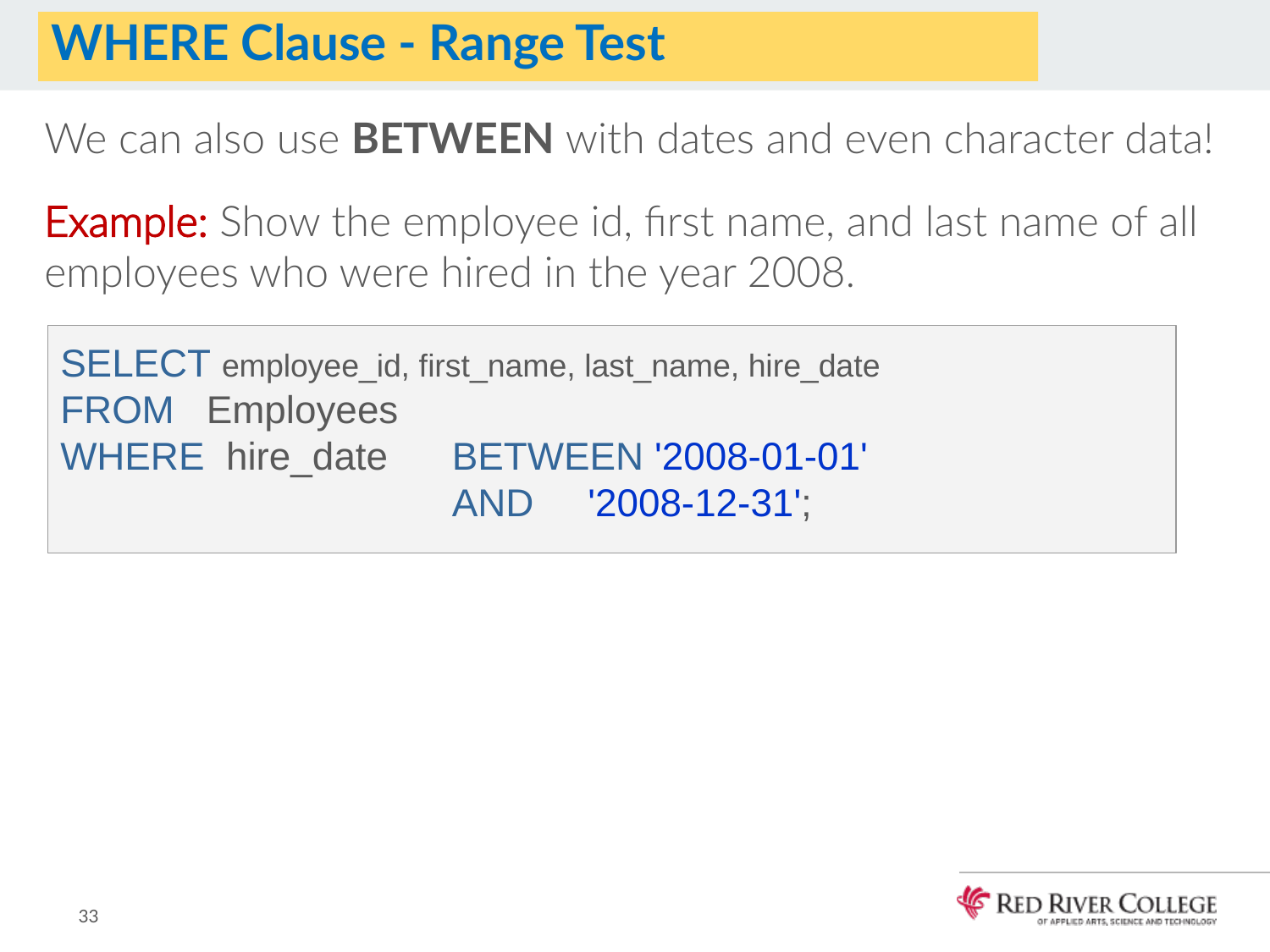

# WHERE Clause - Range Test
We can also use BETWEEN with dates and even character data!
Example: Show the employee id, first name, and last name of all employees who were hired in the year 2008.

SELECT employee_id, first_name, last_name, hire_date
FROM   Employees
WHERE  hire_date	 BETWEEN '2008-01-01'
 AND     '2008-12-31';
33